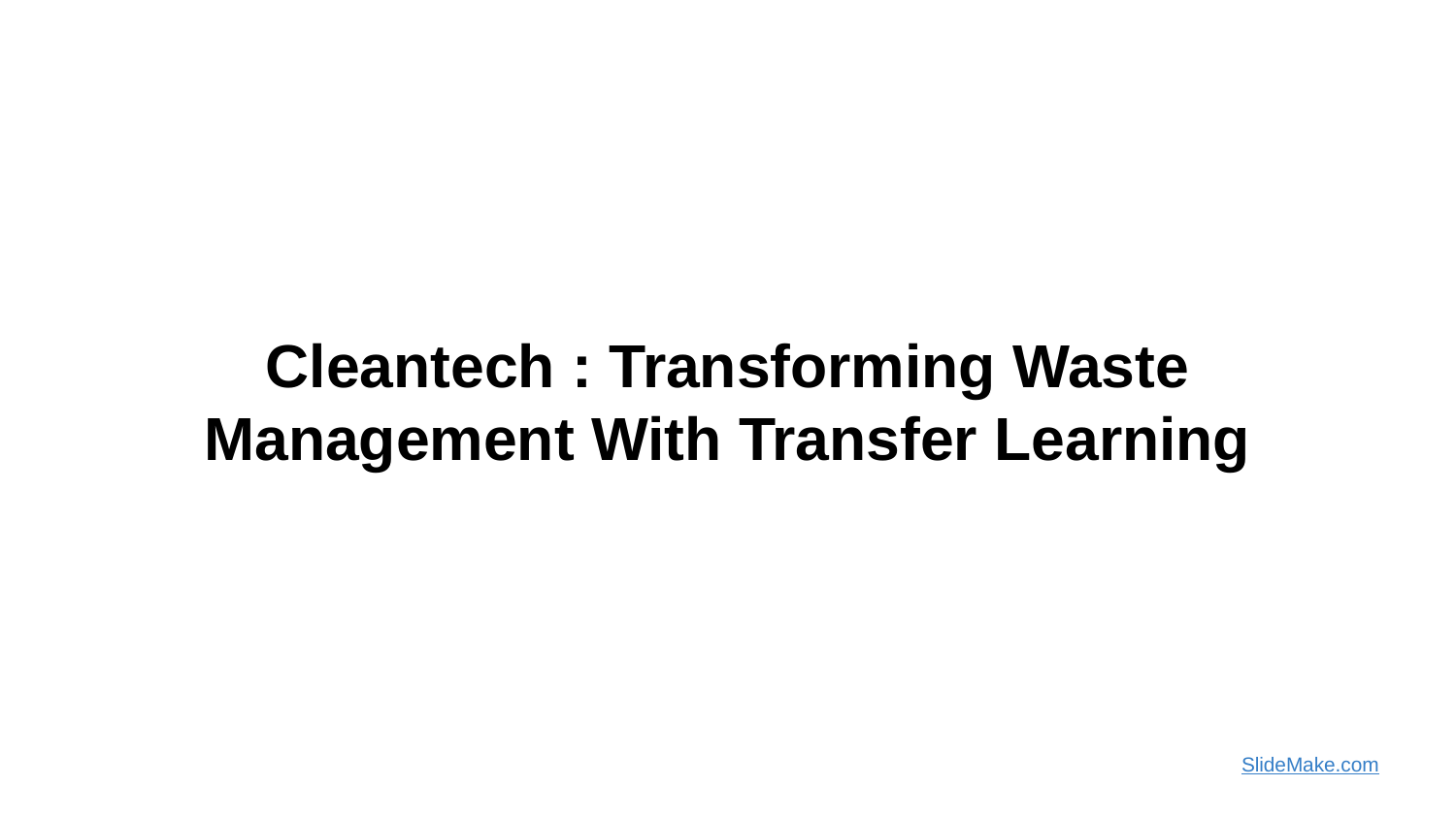

Cleantech : Transforming Waste Management With Transfer Learning
SlideMake.com